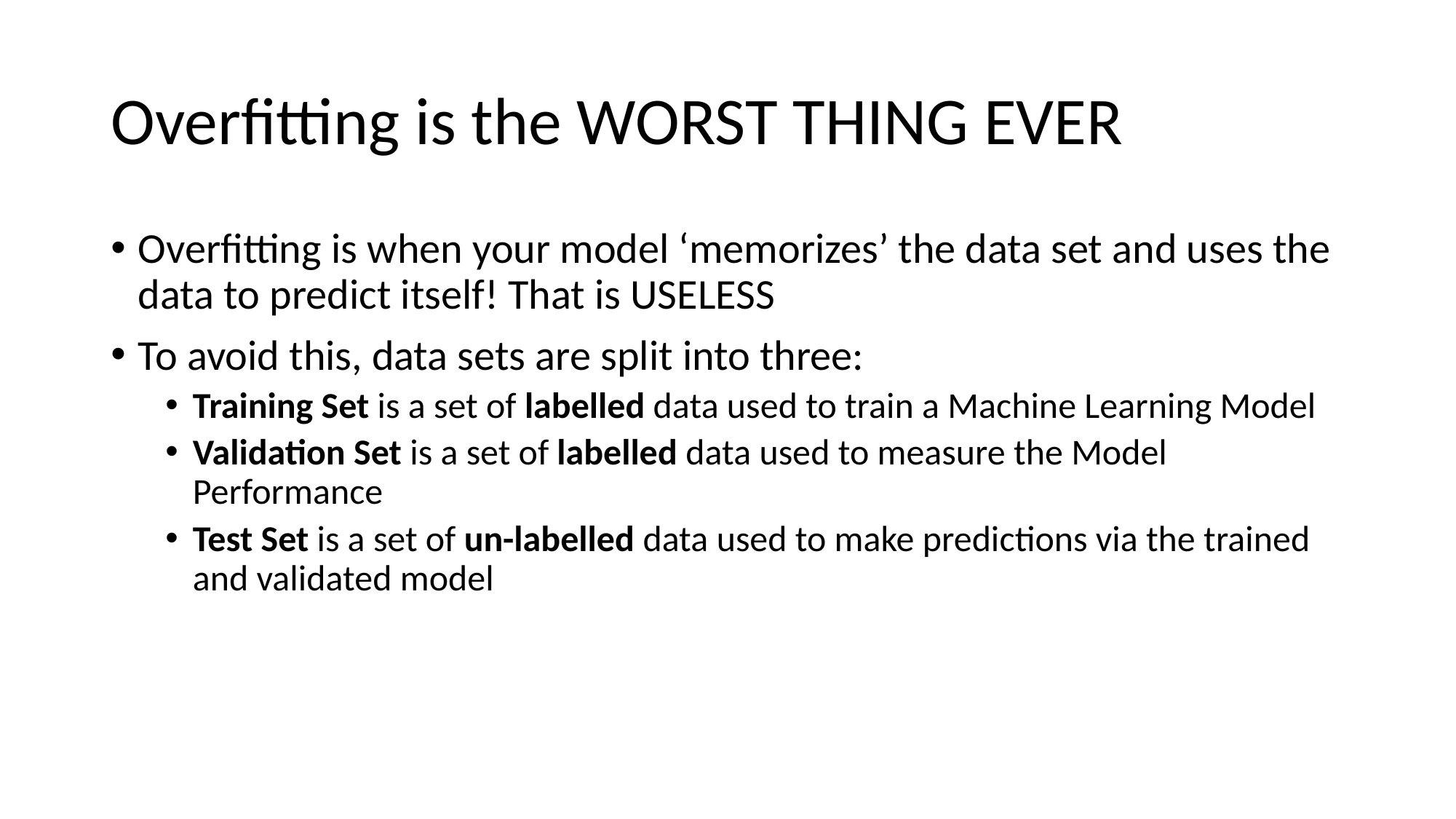

# Overfitting is the WORST THING EVER
Overfitting is when your model ‘memorizes’ the data set and uses the data to predict itself! That is USELESS
To avoid this, data sets are split into three:
Training Set is a set of labelled data used to train a Machine Learning Model
Validation Set is a set of labelled data used to measure the Model Performance
Test Set is a set of un-labelled data used to make predictions via the trained and validated model